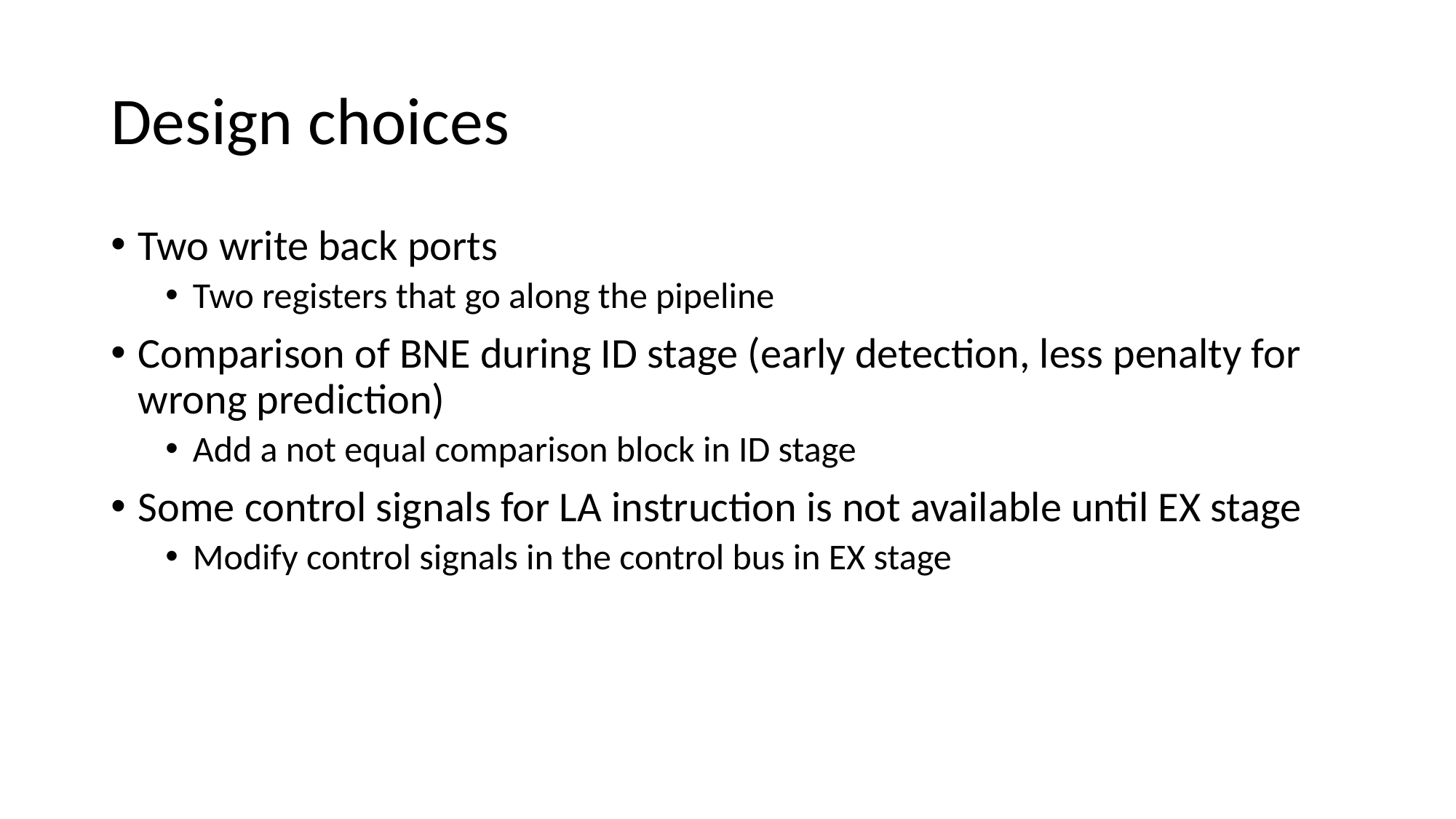

# Design choices
Two write back ports
Two registers that go along the pipeline
Comparison of BNE during ID stage (early detection, less penalty for wrong prediction)
Add a not equal comparison block in ID stage
Some control signals for LA instruction is not available until EX stage
Modify control signals in the control bus in EX stage